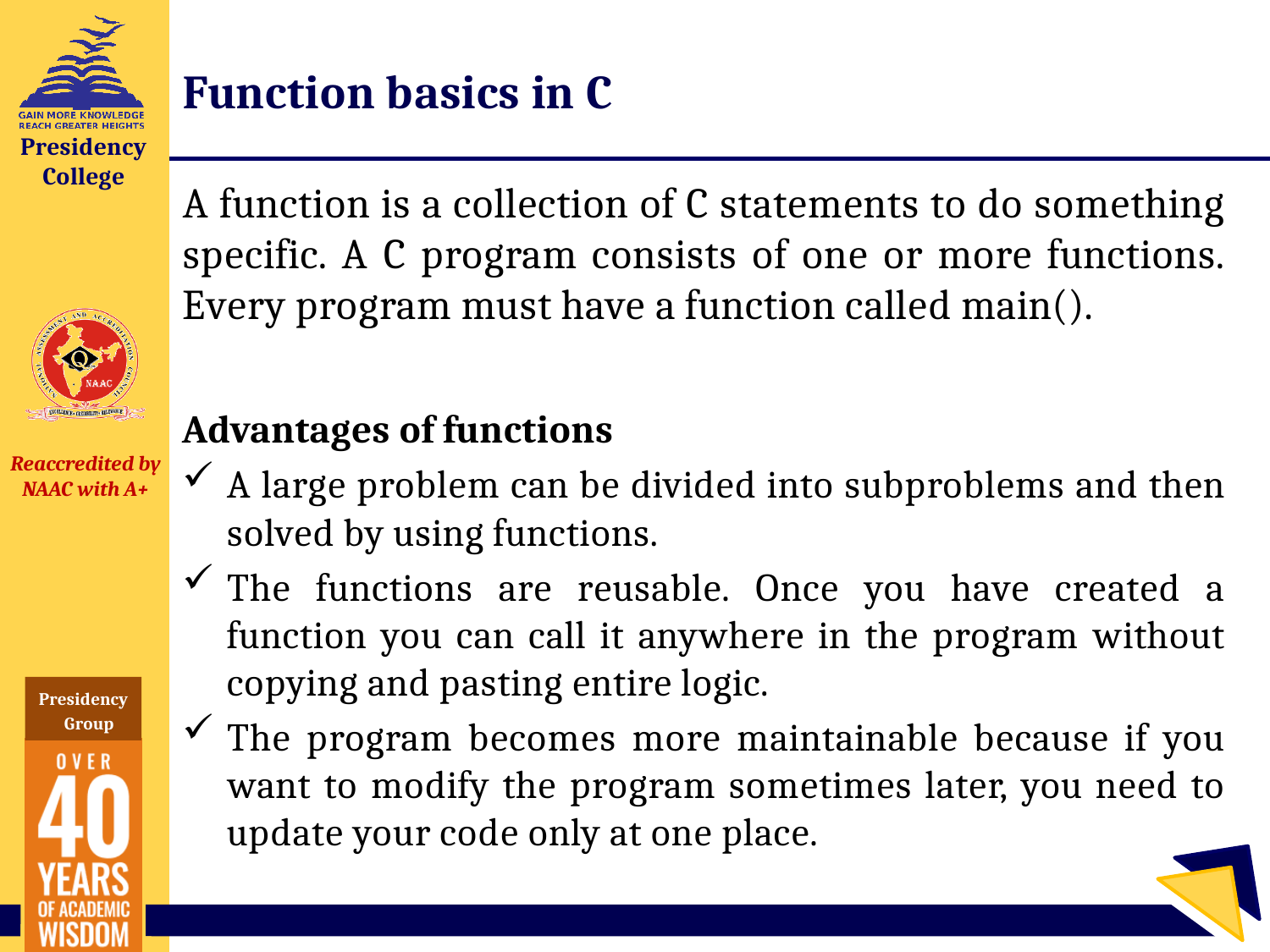

# Function basics in C
A function is a collection of C statements to do something specific. A C program consists of one or more functions. Every program must have a function called main().

Advantages of functions
A large problem can be divided into subproblems and then solved by using functions.
The functions are reusable. Once you have created a function you can call it anywhere in the program without copying and pasting entire logic.
The program becomes more maintainable because if you want to modify the program sometimes later, you need to update your code only at one place.